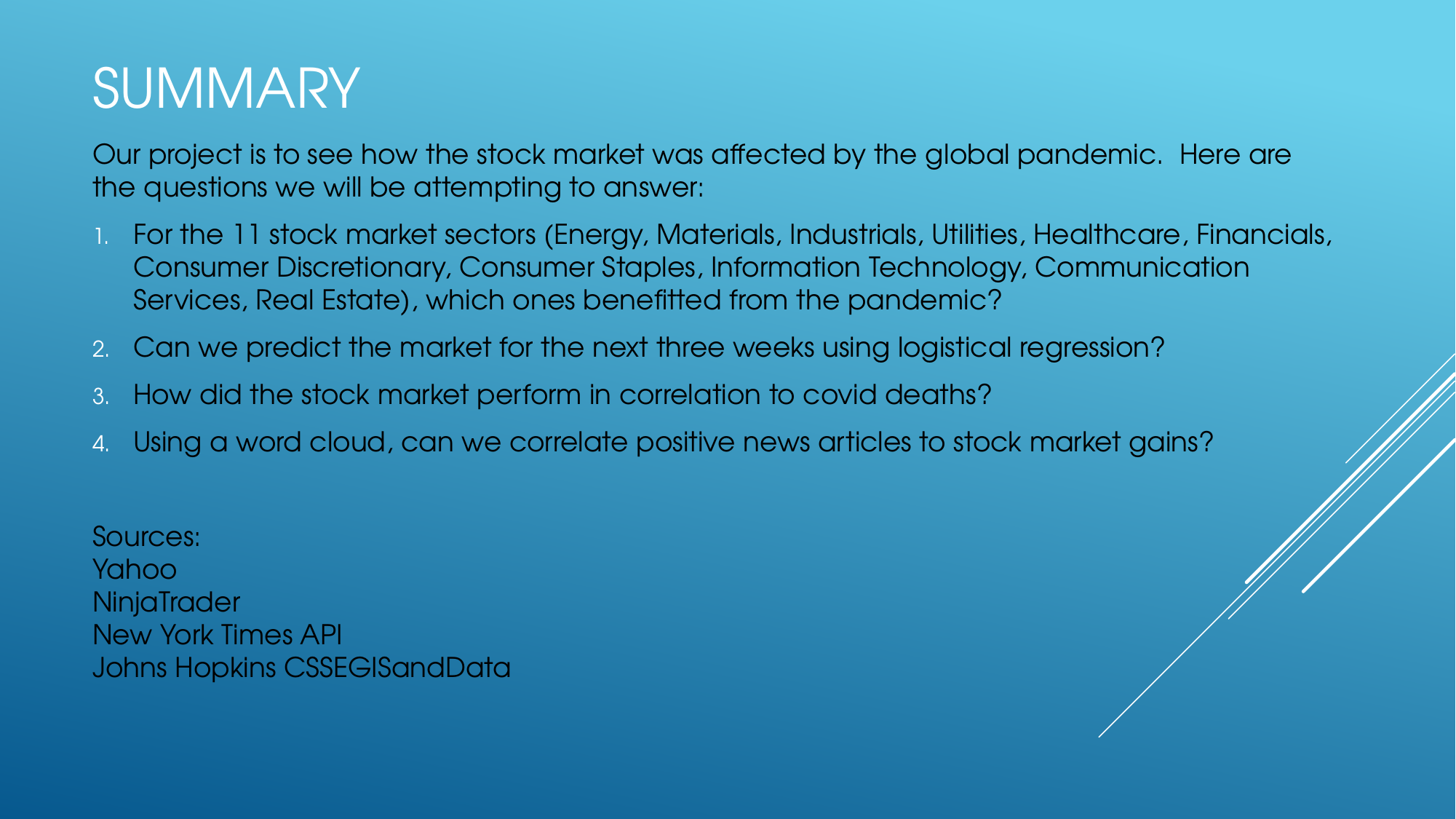

# Summary
Our project is to see how the stock market was affected by the global pandemic.  Here are the questions we will be attempting to answer:
For the 11 stock market sectors (Energy, Materials, Industrials, Utilities, Healthcare, Financials, Consumer Discretionary, Consumer Staples, Information Technology, Communication Services, Real Estate), which ones benefitted from the pandemic?
Can we predict the market for the next three weeks using logistical regression?
How did the stock market perform in correlation to covid deaths?
Using a word cloud, can we correlate positive news articles to stock market gains?

Sources:
Yahoo
NinjaTrader
New York Times API
Johns Hopkins CSSEGISandData